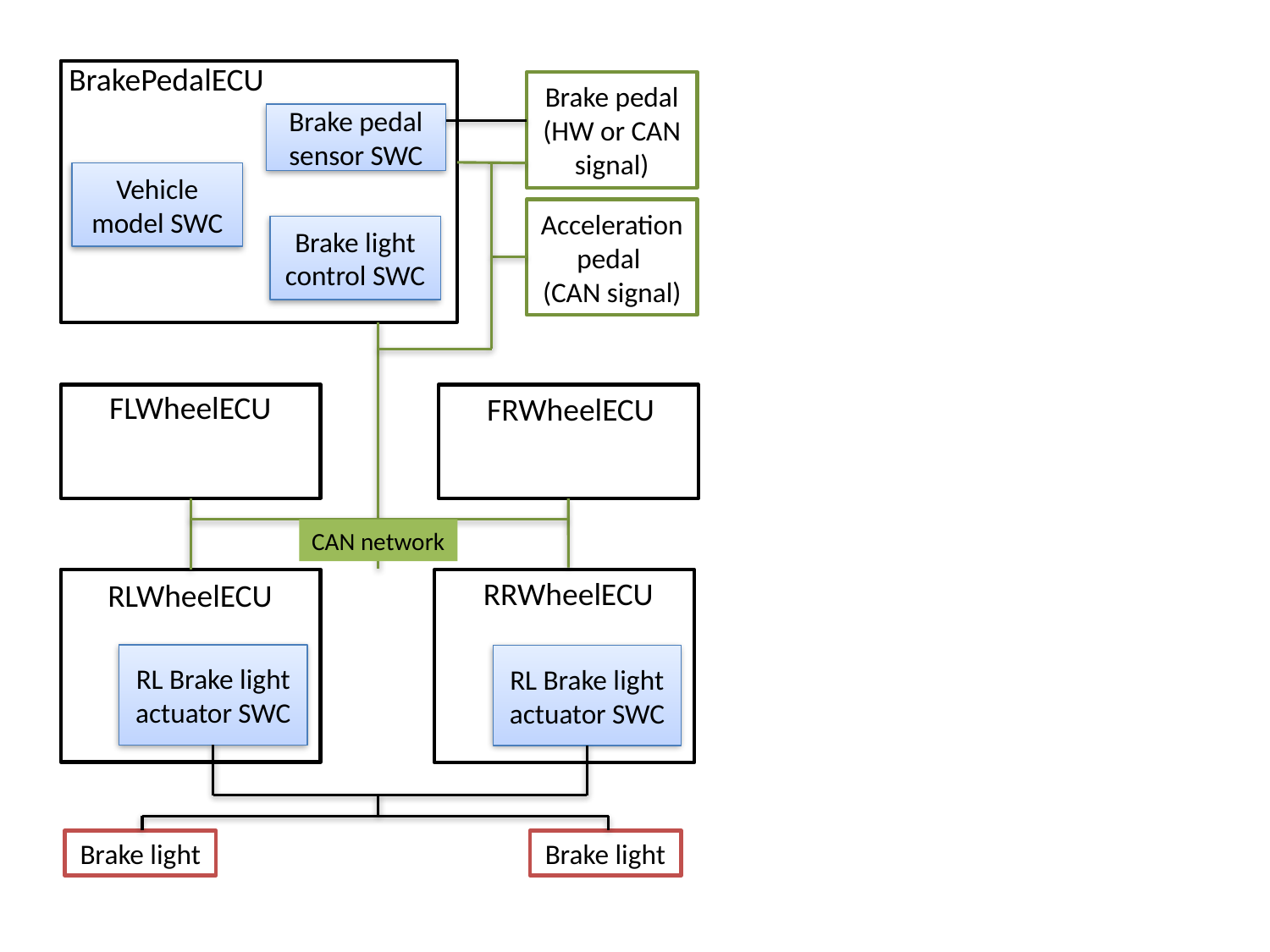

BrakePedalECU

Brake pedal (HW or CAN signal)
Brake pedal sensor SWC
Vehicle model SWC
Accelerationpedal
(CAN signal)
Brake light control SWC
FLWheelECU
FRWheelECU

CAN network
RRWheelECU
RLWheelECU

RL Brake light actuator SWC
RL Brake light actuator SWC
Brake light
Brake light